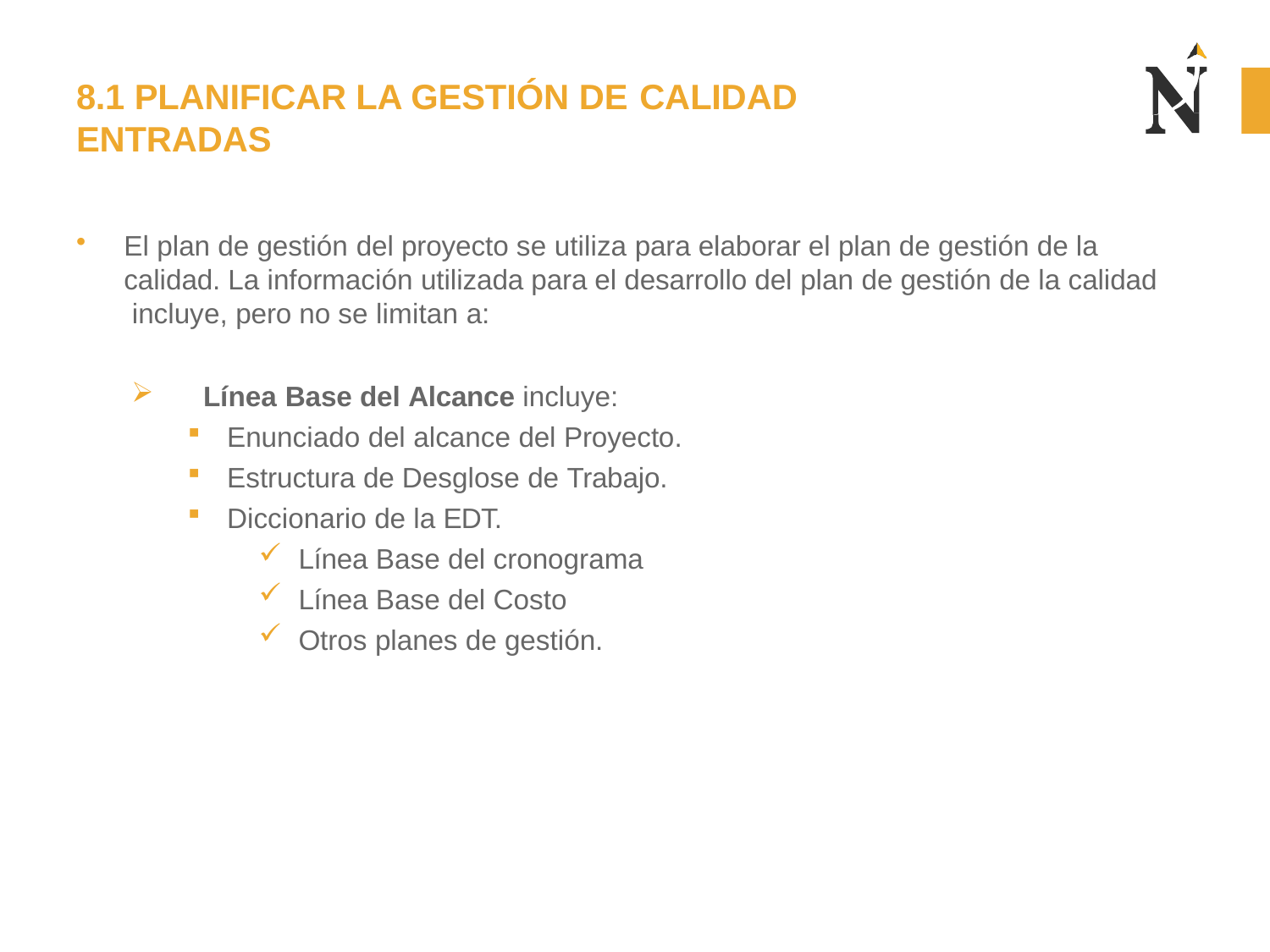

# 8.1 PLANIFICAR LA GESTIÓN DE CALIDAD
ENTRADAS

El plan de gestión del proyecto se utiliza para elaborar el plan de gestión de la  calidad. La información utilizada para el desarrollo del plan de gestión de la calidad  incluye, pero no se limitan a:

Línea Base del Alcance incluye:
Enunciado del alcance del Proyecto.
Estructura de Desglose de Trabajo.
Diccionario de la EDT.
Línea Base del cronograma
Línea Base del Costo
Otros planes de gestión.